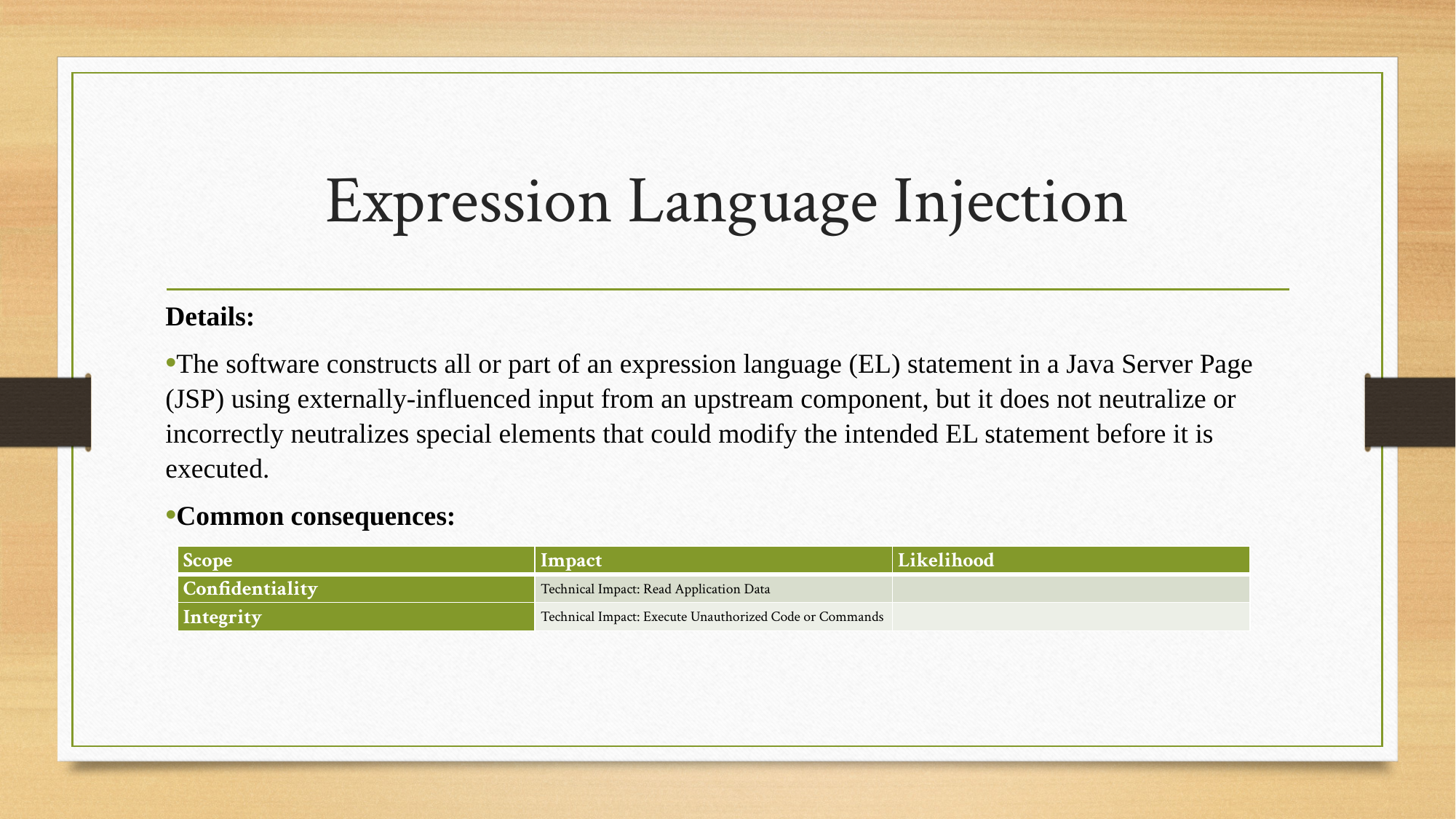

# Expression Language Injection
Details:
The software constructs all or part of an expression language (EL) statement in a Java Server Page (JSP) using externally-influenced input from an upstream component, but it does not neutralize or incorrectly neutralizes special elements that could modify the intended EL statement before it is executed.
Common consequences:

| Scope | Impact | Likelihood |
| --- | --- | --- |
| Confidentiality | Technical Impact: Read Application Data |  |
| Integrity | Technical Impact: Execute Unauthorized Code or Commands |  |